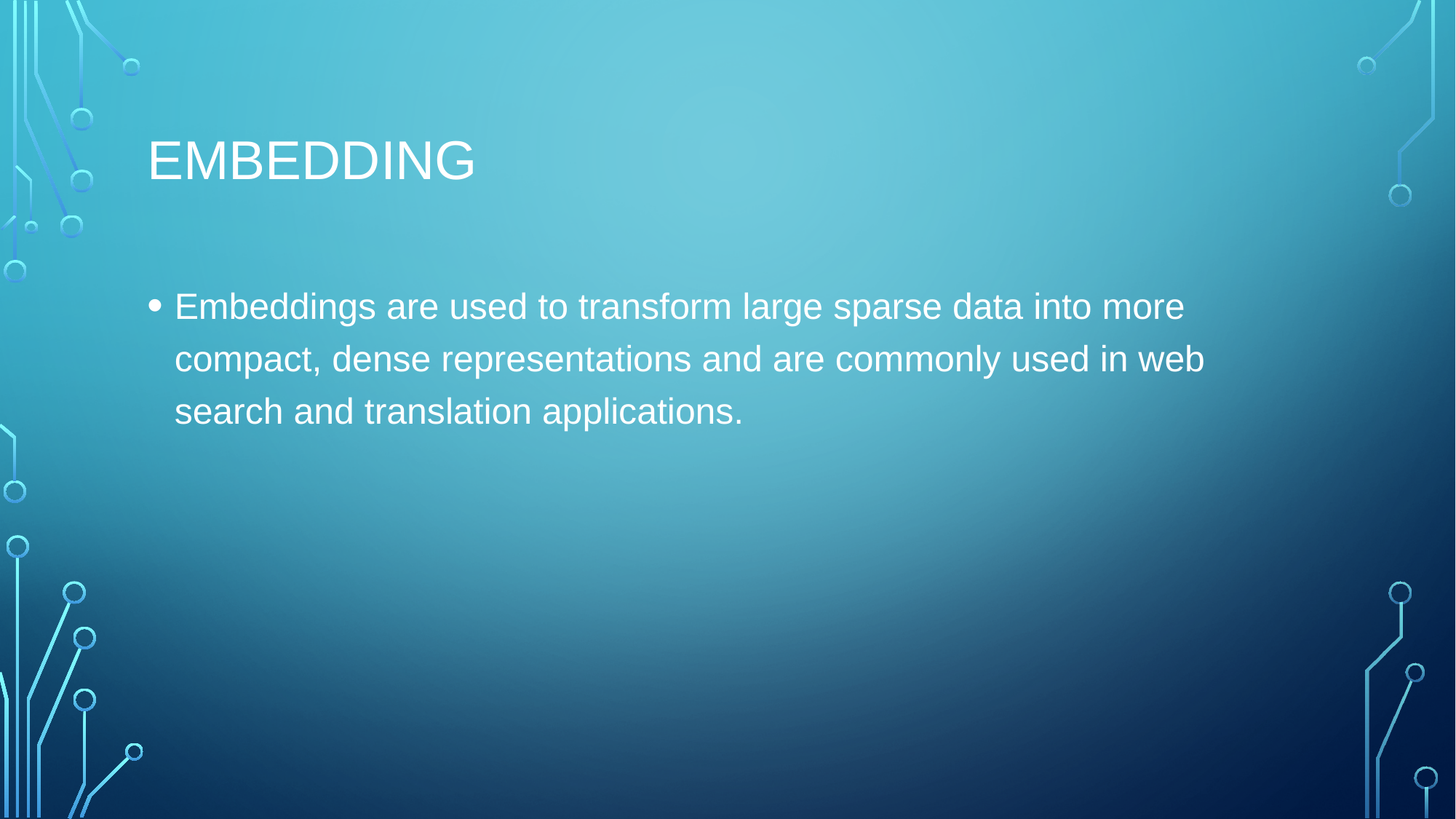

# embedding
Embeddings are used to transform large sparse data into more compact, dense representations and are commonly used in web search and translation applications.